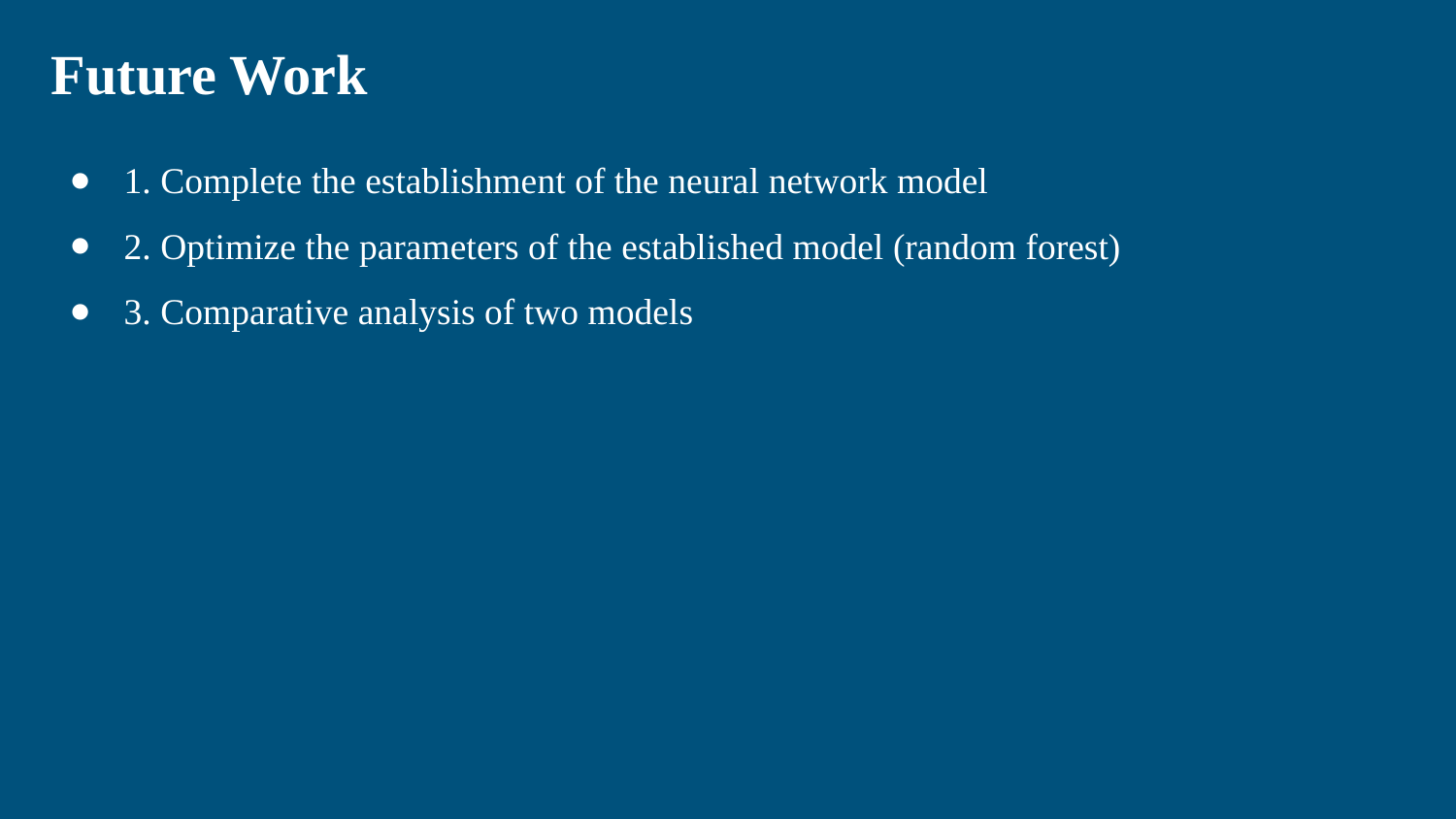

# Future Work
1. Complete the establishment of the neural network model
2. Optimize the parameters of the established model (random forest)
3. Comparative analysis of two models